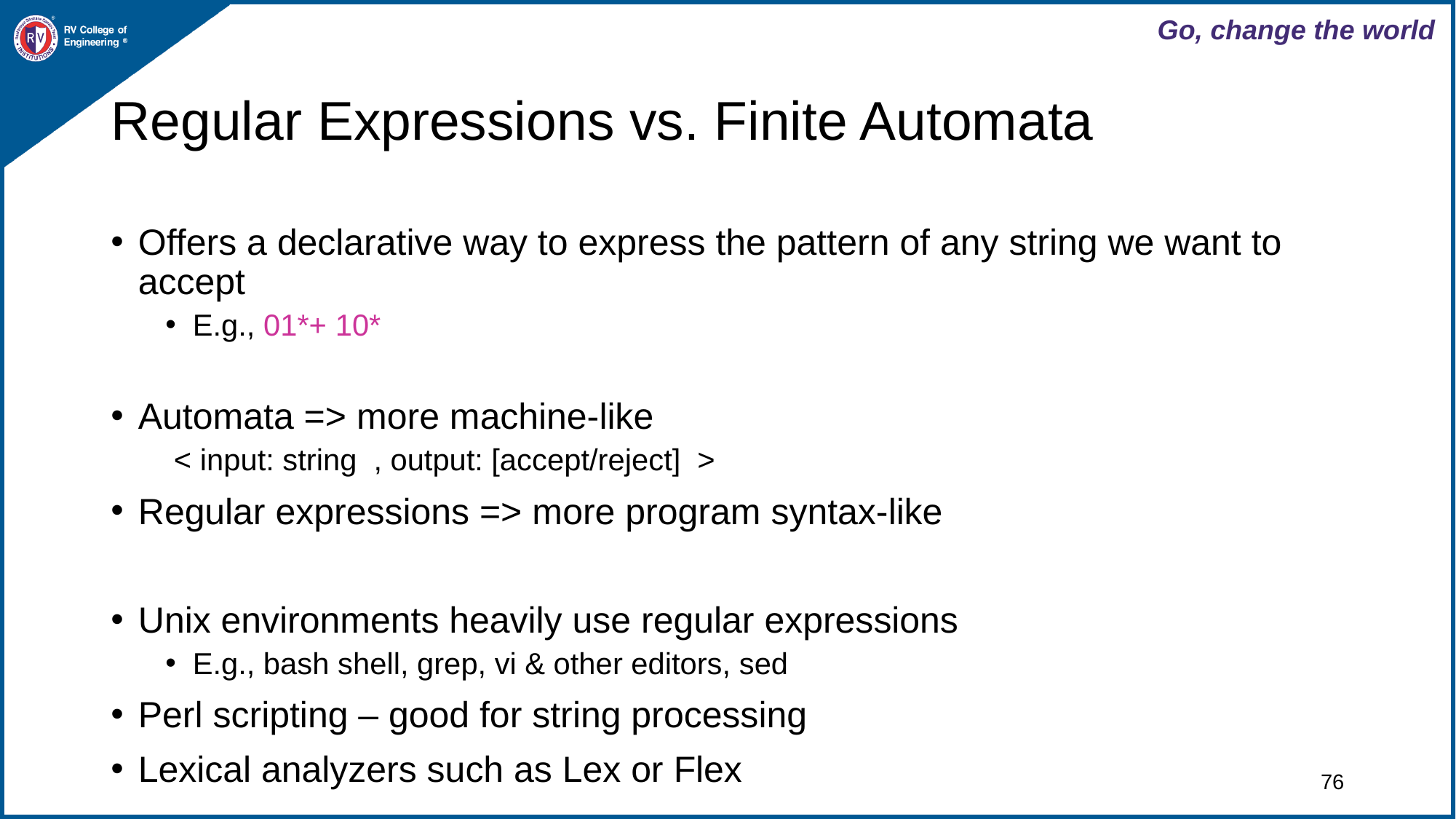

# Regular Expressions vs. Finite Automata
Offers a declarative way to express the pattern of any string we want to accept
E.g., 01*+ 10*

Automata => more machine-like
 < input: string  , output: [accept/reject]  >
Regular expressions => more program syntax-like

Unix environments heavily use regular expressions
E.g., bash shell, grep, vi & other editors, sed
Perl scripting – good for string processing
Lexical analyzers such as Lex or Flex
76